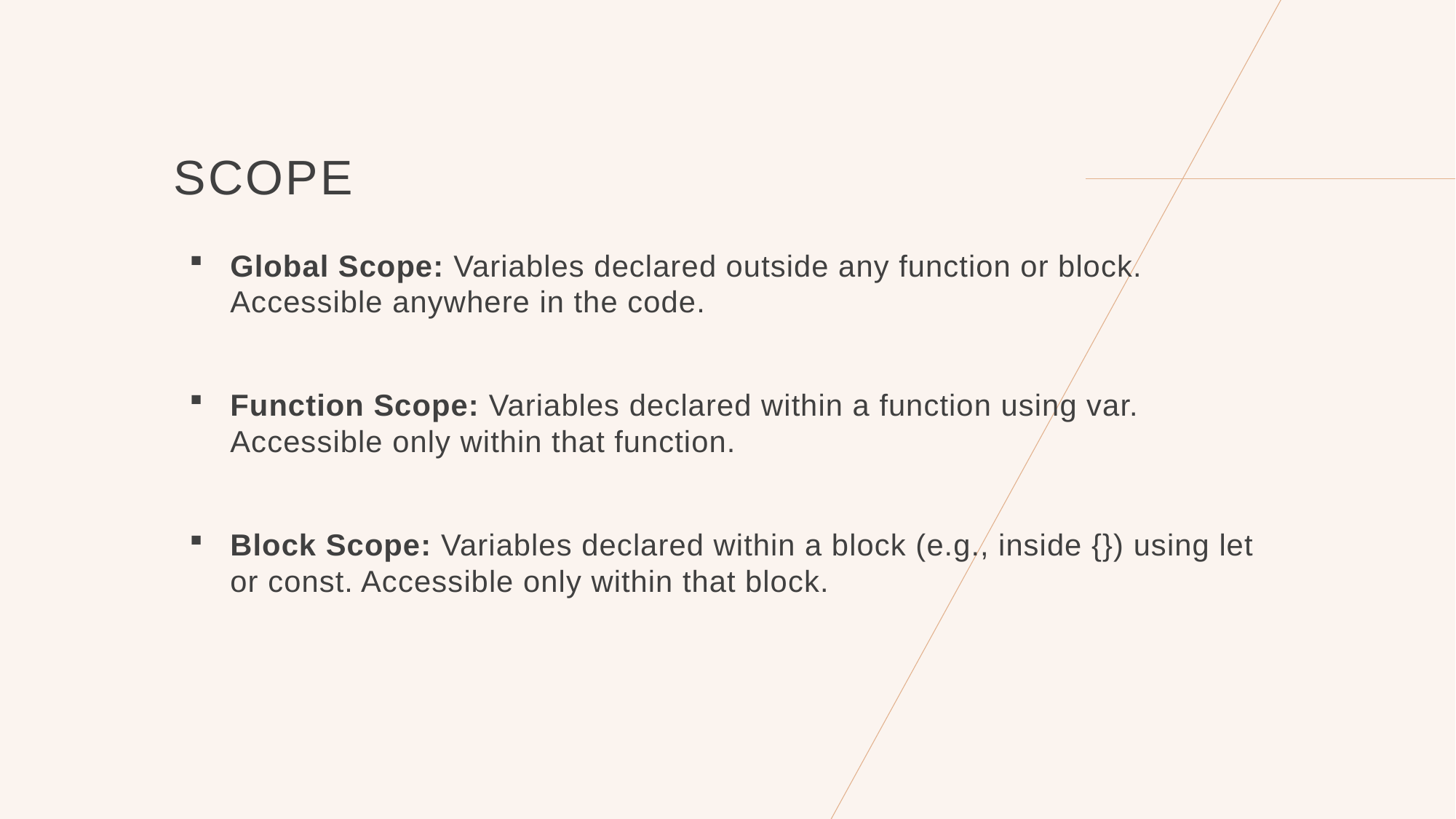

# Scope
Global Scope: Variables declared outside any function or block. Accessible anywhere in the code.

Function Scope: Variables declared within a function using var. Accessible only within that function.

Block Scope: Variables declared within a block (e.g., inside {}) using let or const. Accessible only within that block.